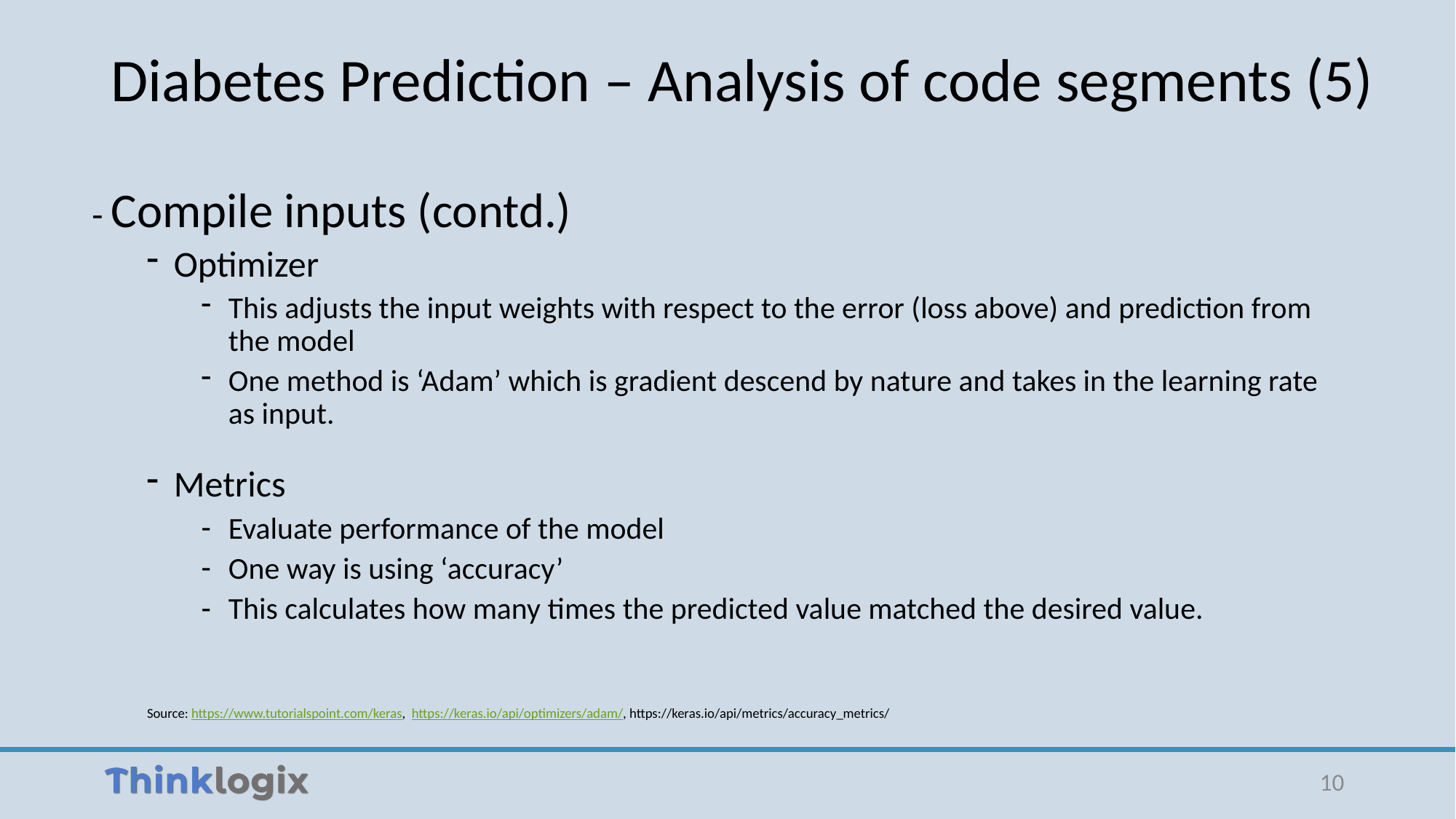

# Diabetes Prediction – Analysis of code segments (5)
- Compile inputs (contd.)
Optimizer
This adjusts the input weights with respect to the error (loss above) and prediction from the model
One method is ‘Adam’ which is gradient descend by nature and takes in the learning rate as input.

Metrics
Evaluate performance of the model
One way is using ‘accuracy’
This calculates how many times the predicted value matched the desired value.

Source: https://www.tutorialspoint.com/keras,  https://keras.io/api/optimizers/adam/, https://keras.io/api/metrics/accuracy_metrics/
10